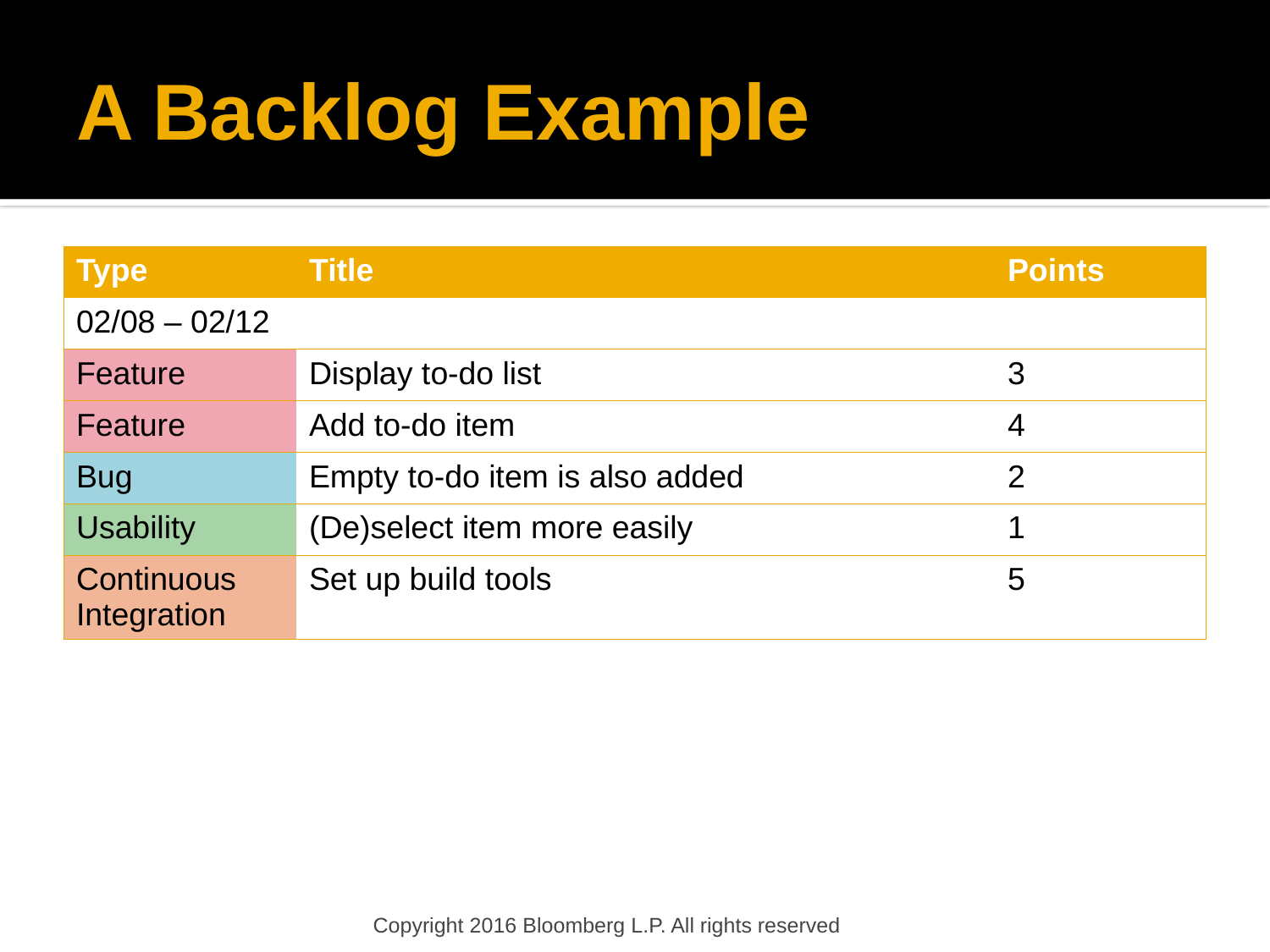

# A Backlog Example
| Type | Title | Points |
| --- | --- | --- |
| 02/08 – 02/12 |  |  |
| Feature | Display to-do list | 3 |
| Feature | Add to-do item | 4 |
| Bug | Empty to-do item is also added | 2 |
| Usability | (De)select item more easily | 1 |
| Continuous Integration | Set up build tools | 5 |
Copyright 2016 Bloomberg L.P. All rights reserved